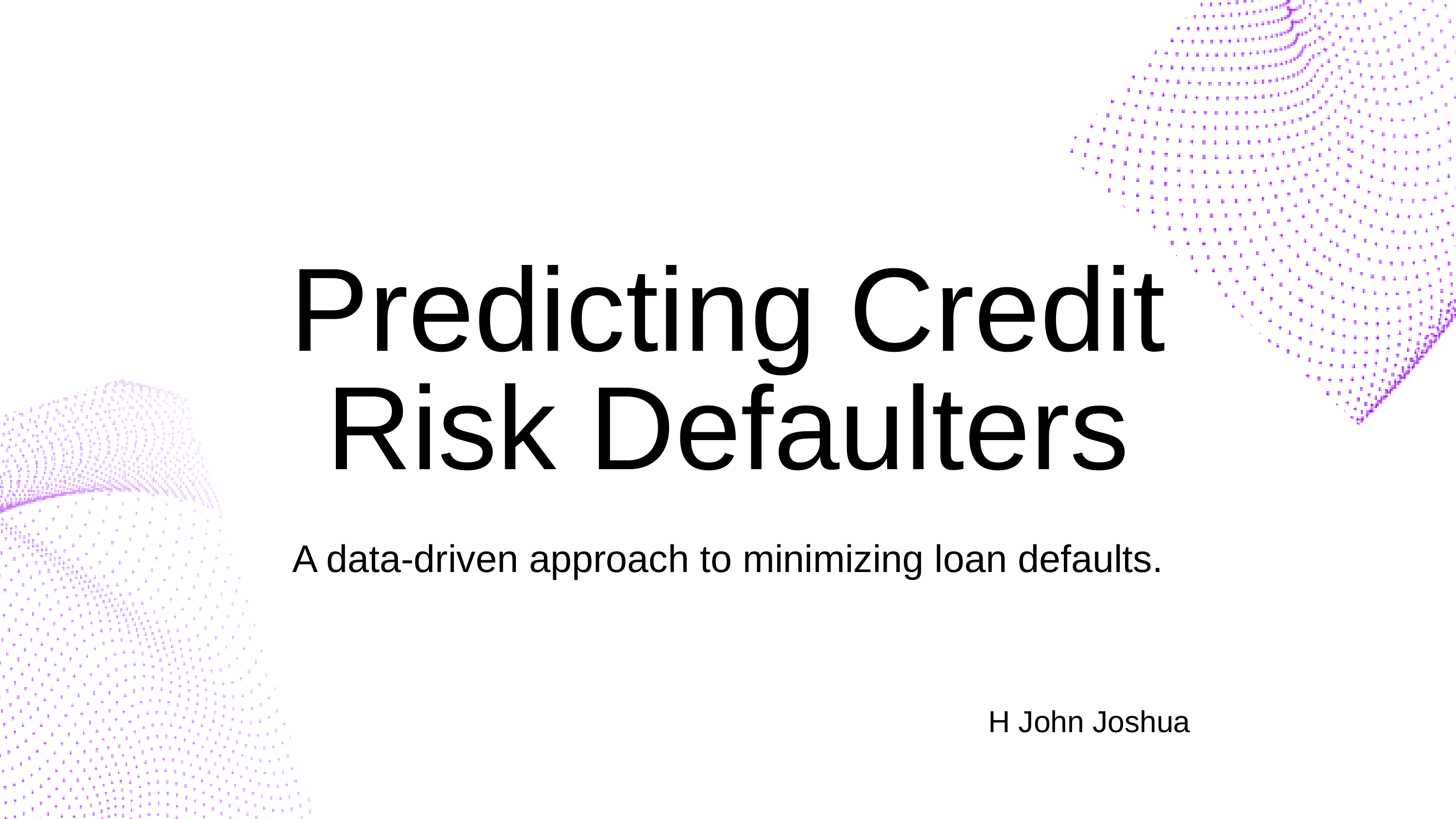

Predicting Credit Risk Defaulters
A data-driven approach to minimizing loan defaults.

H John Joshua